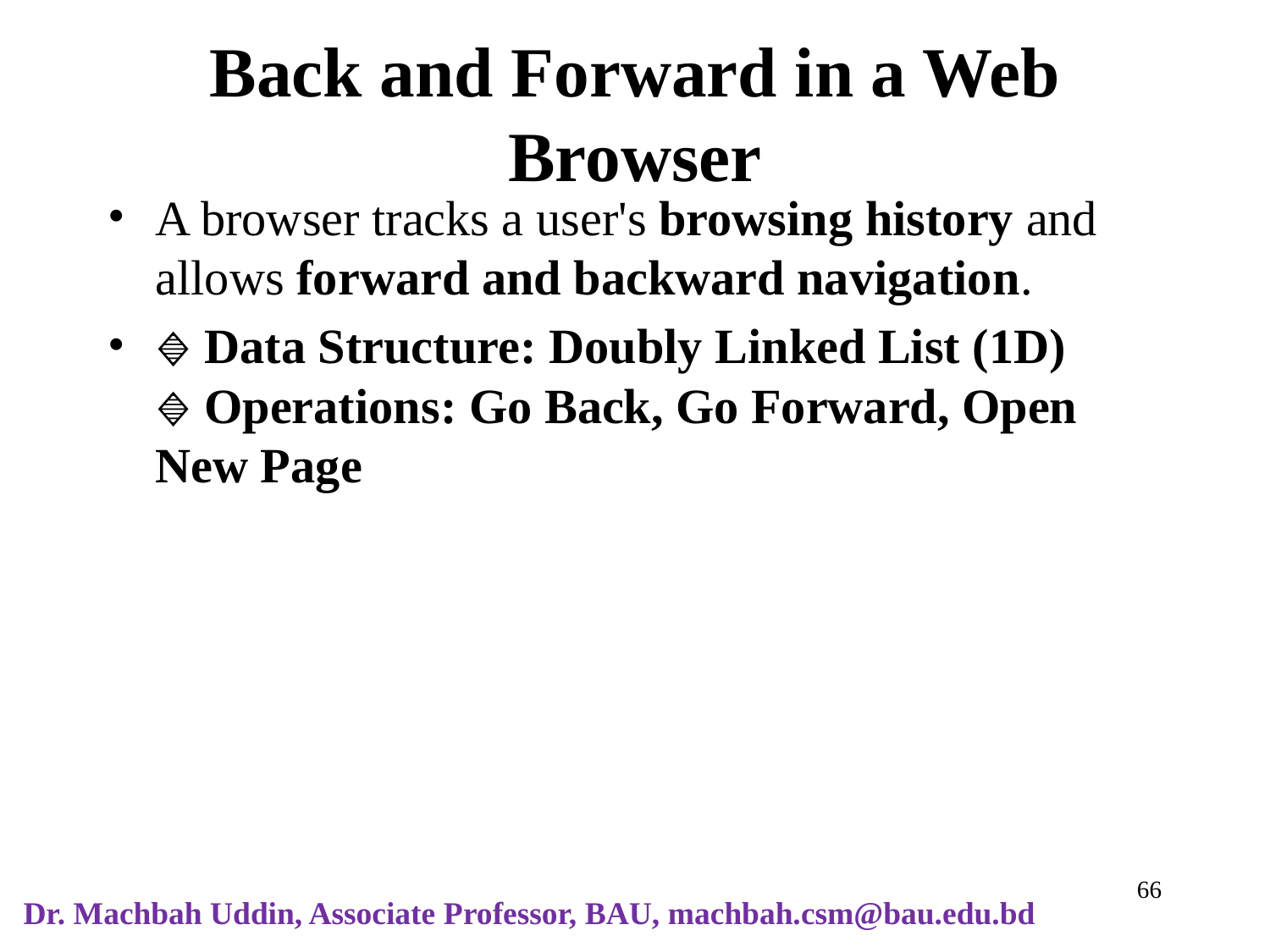

# Back and Forward in a Web Browser
A browser tracks a user's browsing history and allows forward and backward navigation.
🔹 Data Structure: Doubly Linked List (1D)
🔹 Operations: Go Back, Go Forward, Open New Page
66